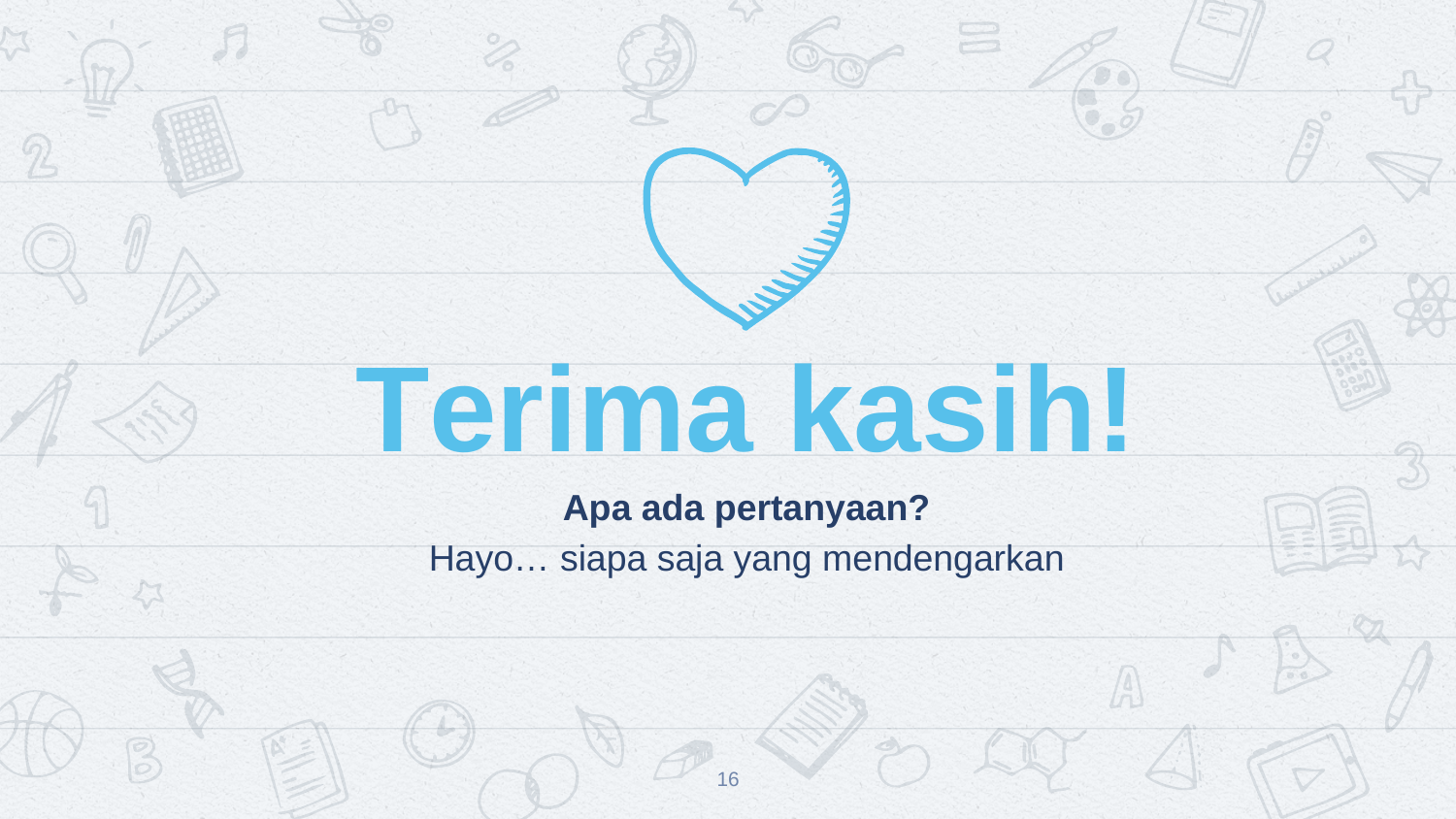

Terima kasih!
Apa ada pertanyaan?
Hayo… siapa saja yang mendengarkan
16